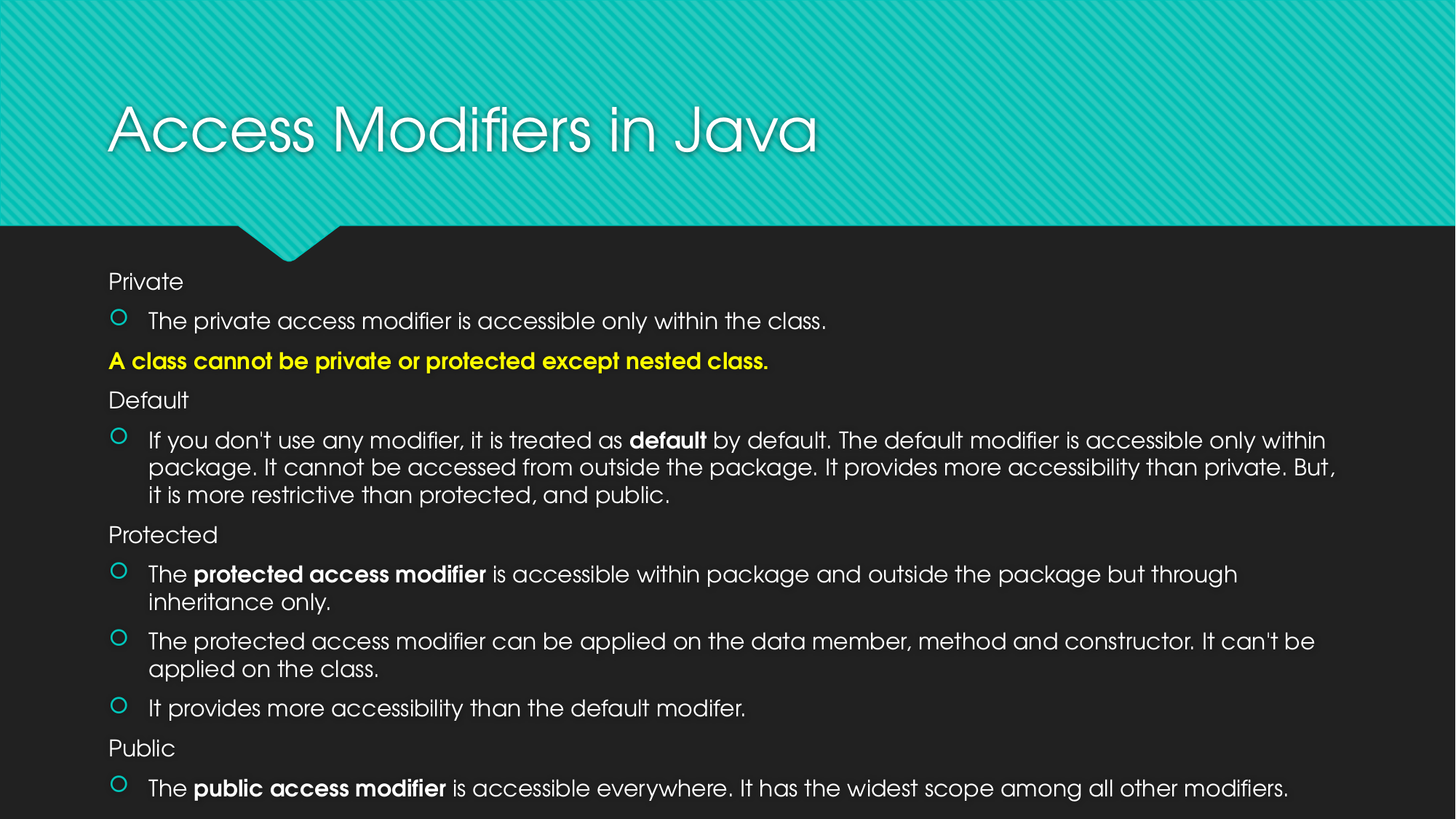

# Access Modifiers in Java
Private
The private access modifier is accessible only within the class.
A class cannot be private or protected except nested class.
Default
If you don't use any modifier, it is treated as default by default. The default modifier is accessible only within package. It cannot be accessed from outside the package. It provides more accessibility than private. But, it is more restrictive than protected, and public.
Protected
The protected access modifier is accessible within package and outside the package but through inheritance only.
The protected access modifier can be applied on the data member, method and constructor. It can't be applied on the class.
It provides more accessibility than the default modifer.
Public
The public access modifier is accessible everywhere. It has the widest scope among all other modifiers.